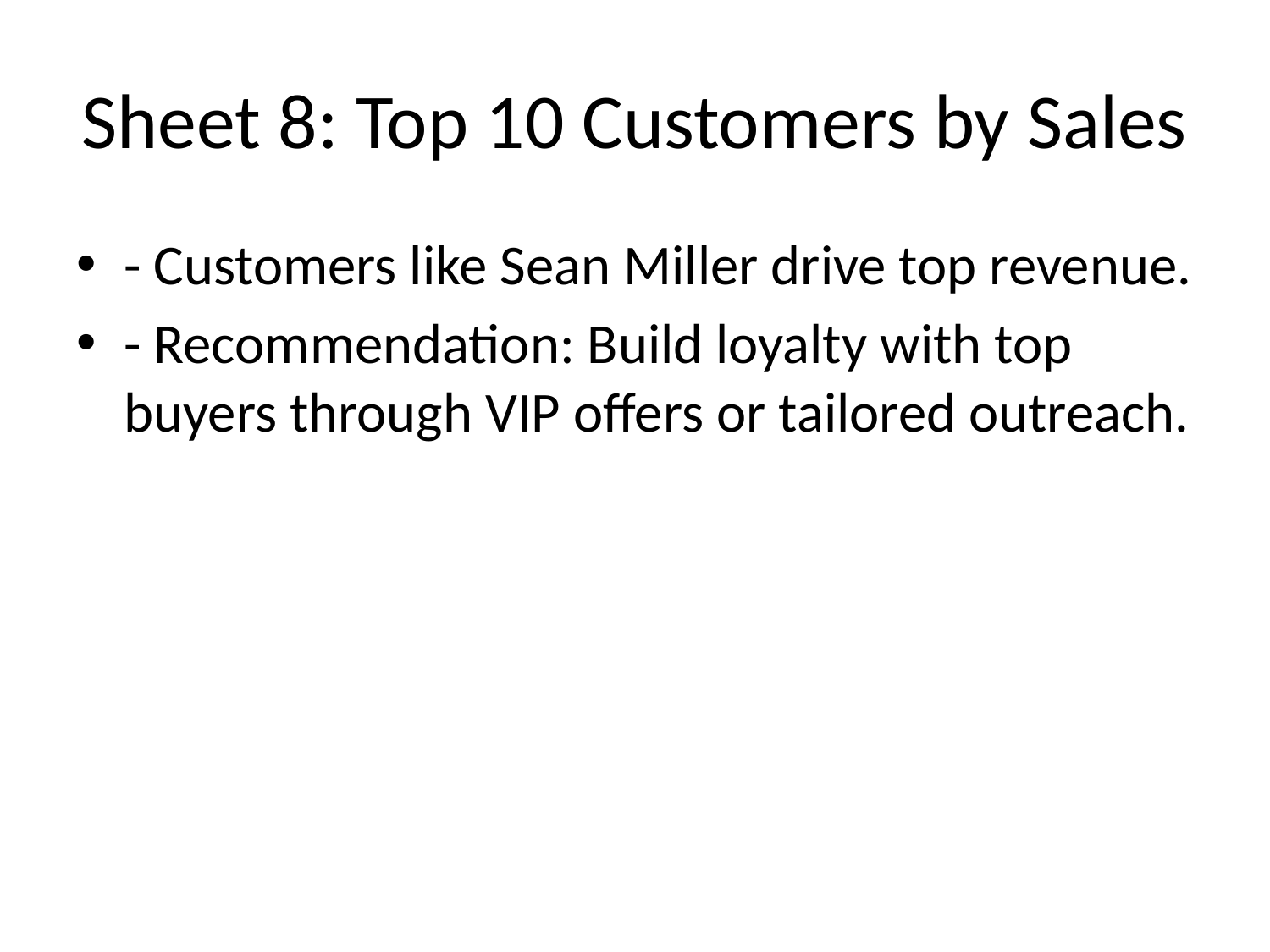

# Sheet 8: Top 10 Customers by Sales
- Customers like Sean Miller drive top revenue.
- Recommendation: Build loyalty with top buyers through VIP offers or tailored outreach.